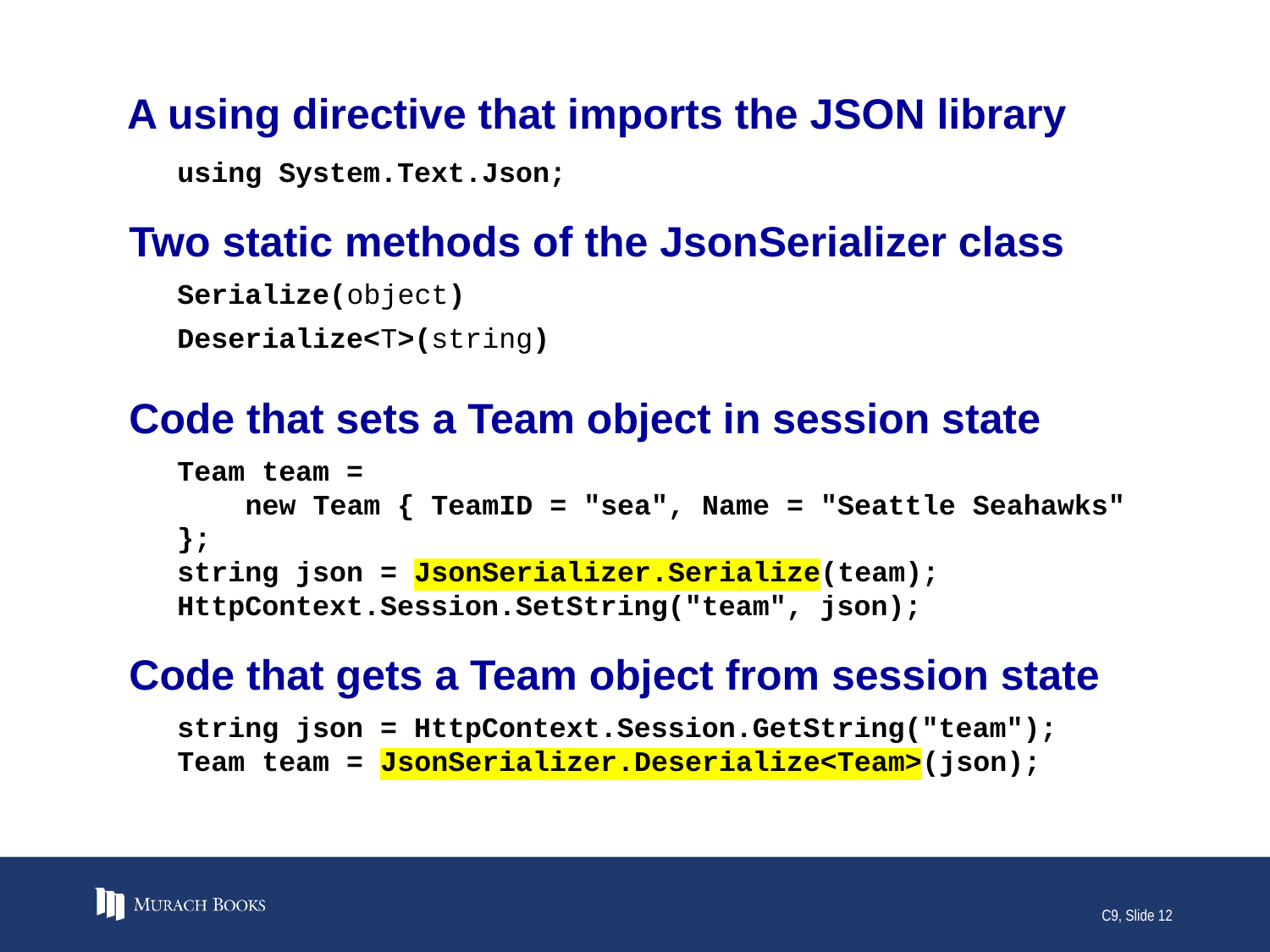

# A using directive that imports the JSON library
using System.Text.Json;
Two static methods of the JsonSerializer class
Serialize(object)
Deserialize<T>(string)
Code that sets a Team object in session state
Team team =
    new Team { TeamID = "sea", Name = "Seattle Seahawks" };
string json = JsonSerializer.Serialize(team);
HttpContext.Session.SetString("team", json);
Code that gets a Team object from session state
string json = HttpContext.Session.GetString("team");
Team team = JsonSerializer.Deserialize<Team>(json);

C9, Slide 12